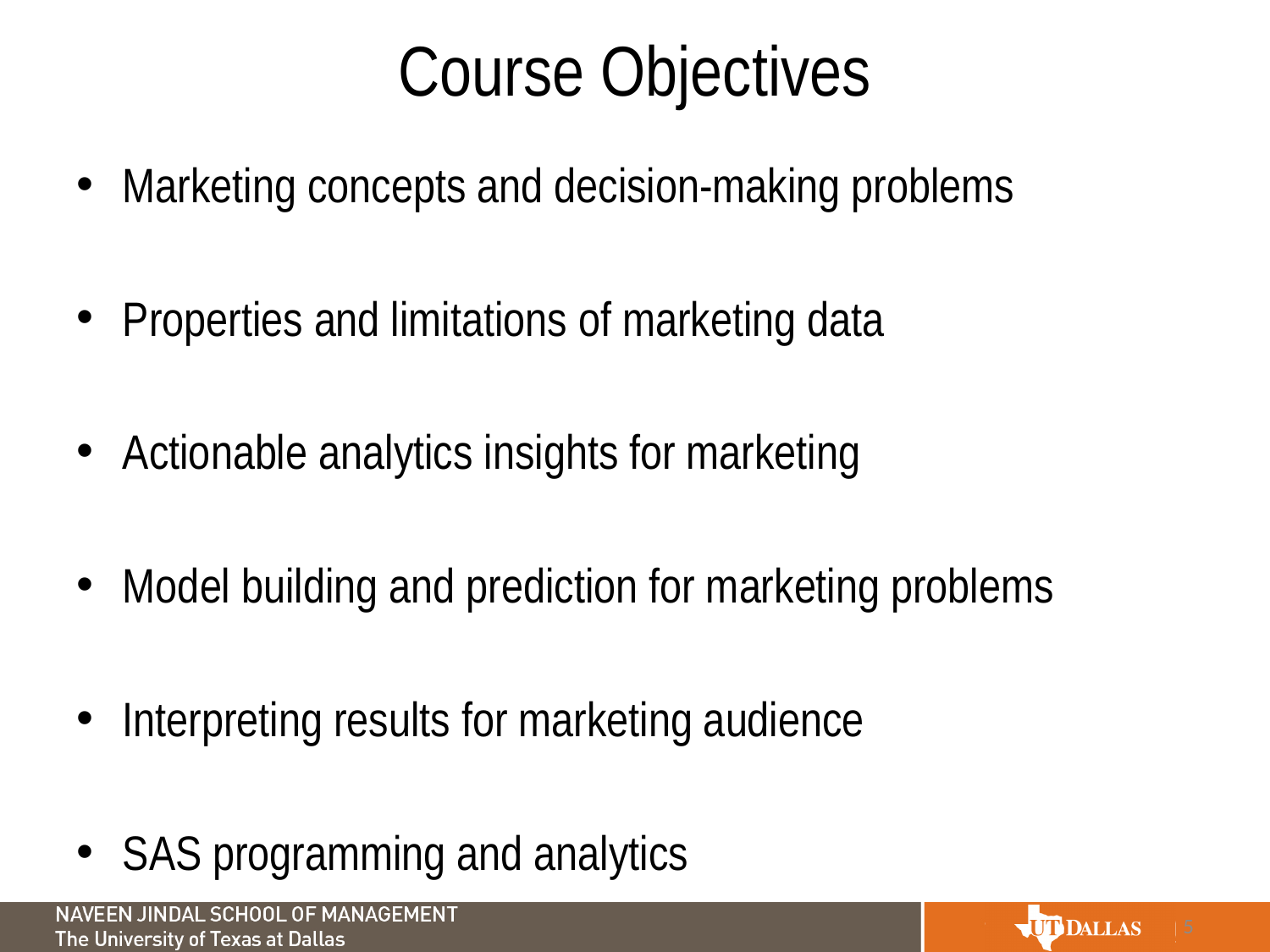

# Course Objectives
Marketing concepts and decision-making problems

Properties and limitations of marketing data

Actionable analytics insights for marketing

Model building and prediction for marketing problems

Interpreting results for marketing audience

SAS programming and analytics
5